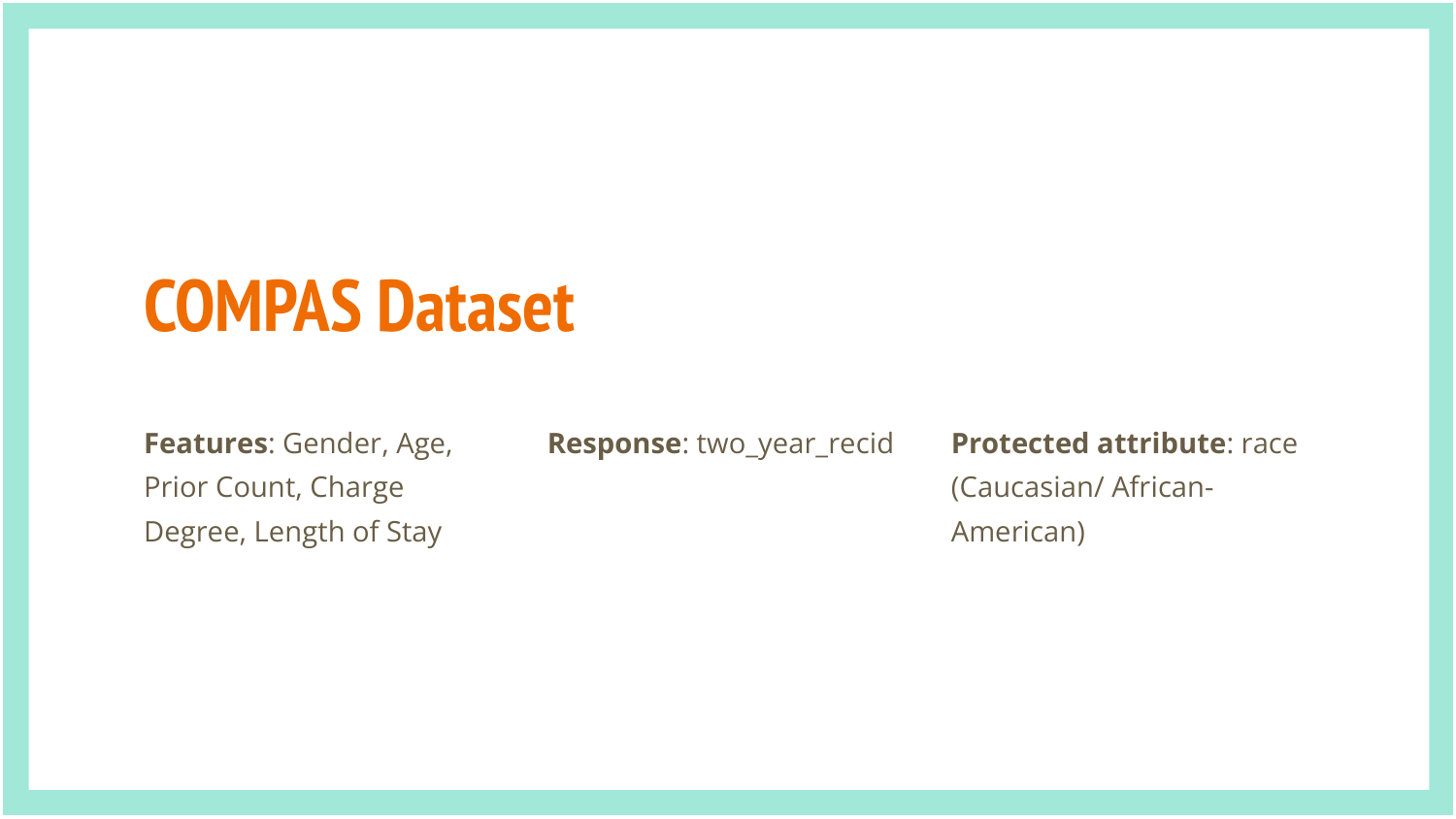

# COMPAS Dataset
Features: Gender, Age, Prior Count, Charge Degree, Length of Stay
Response: two_year_recid
Protected attribute: race (Caucasian/ African-American)